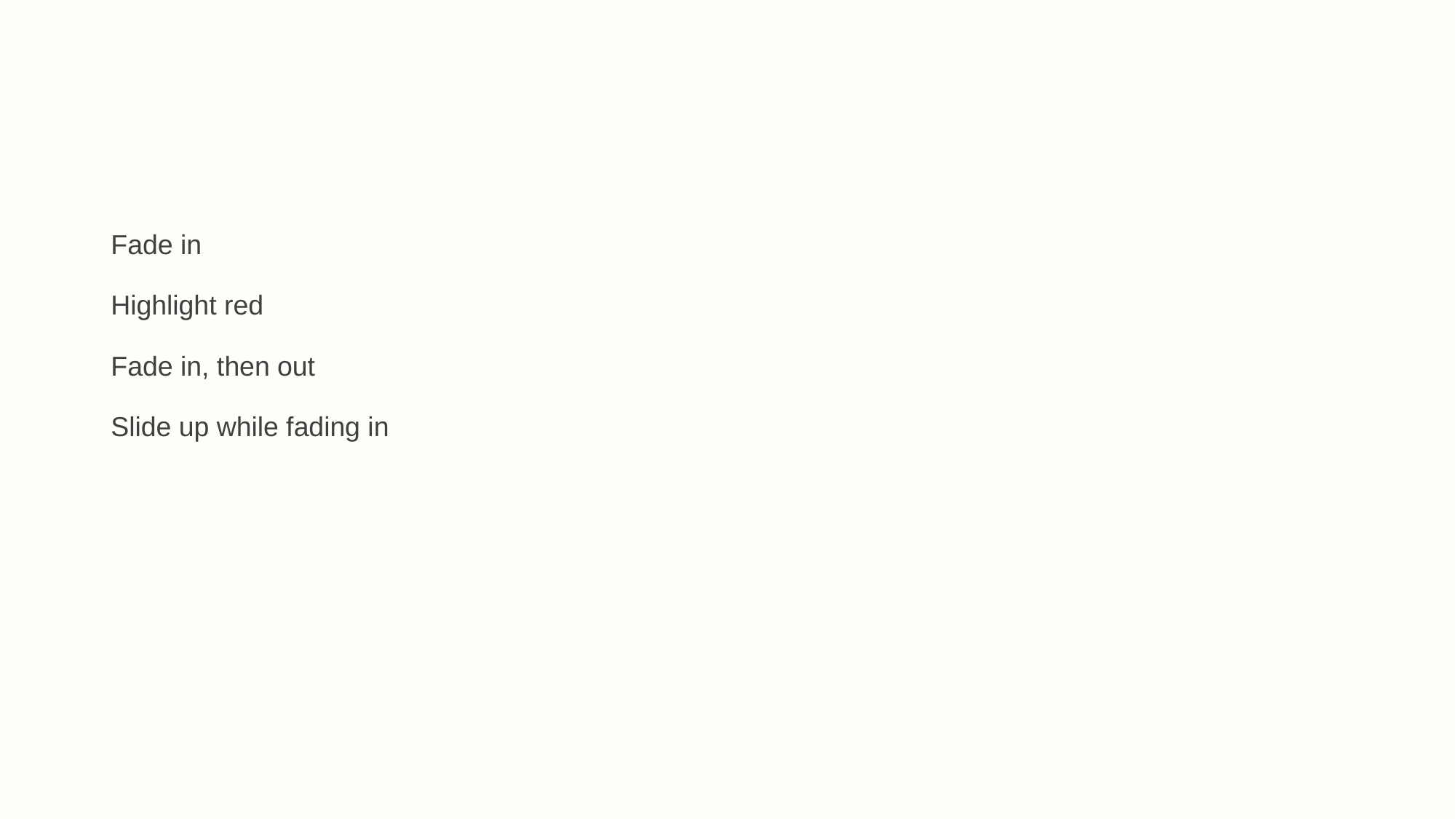

Fade in
Highlight red
Fade in, then out
Slide up while fading in